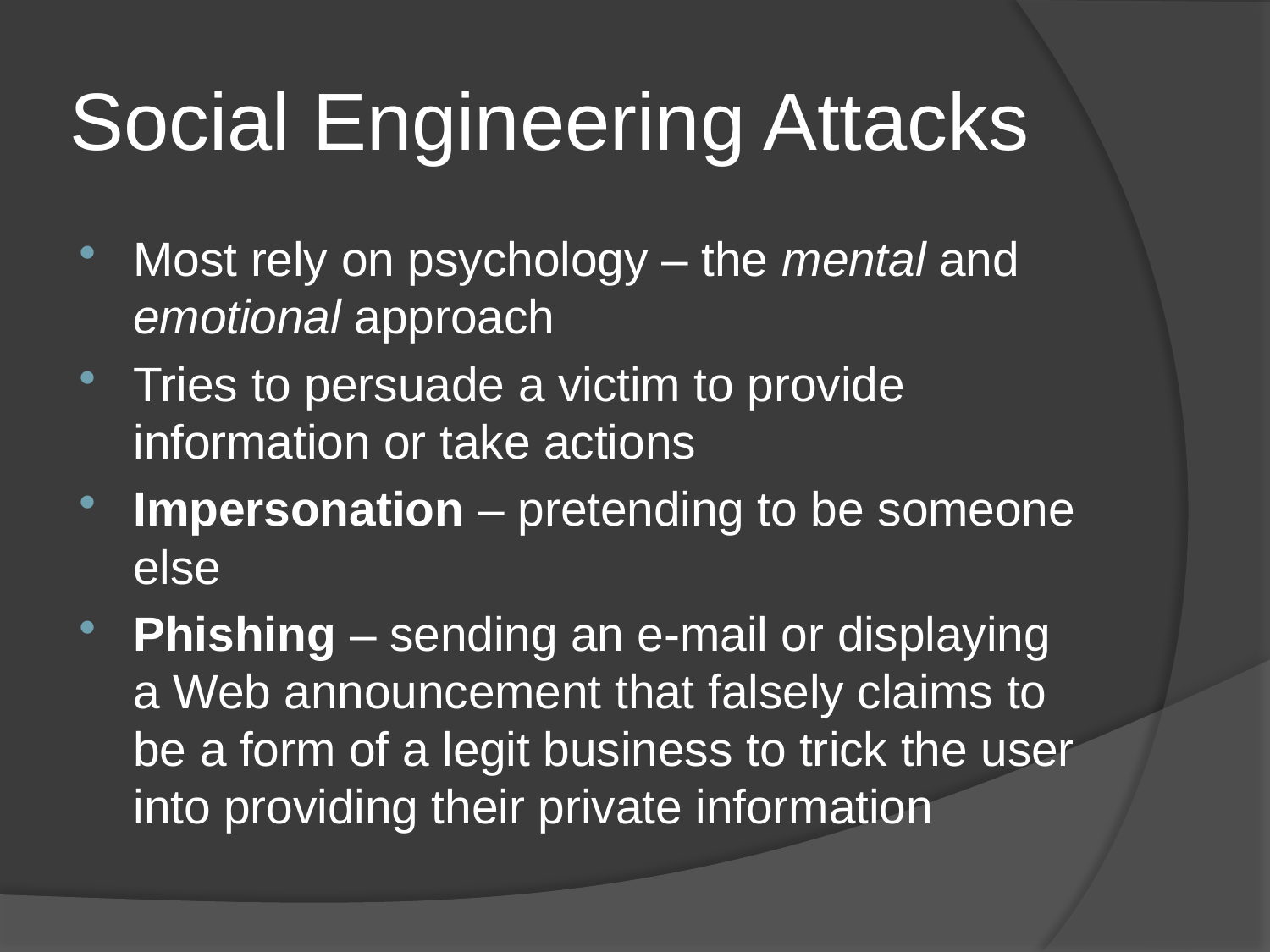

# Social Engineering Attacks
Most rely on psychology – the mental and emotional approach
Tries to persuade a victim to provide information or take actions
Impersonation – pretending to be someone else
Phishing – sending an e-mail or displaying a Web announcement that falsely claims to be a form of a legit business to trick the user into providing their private information